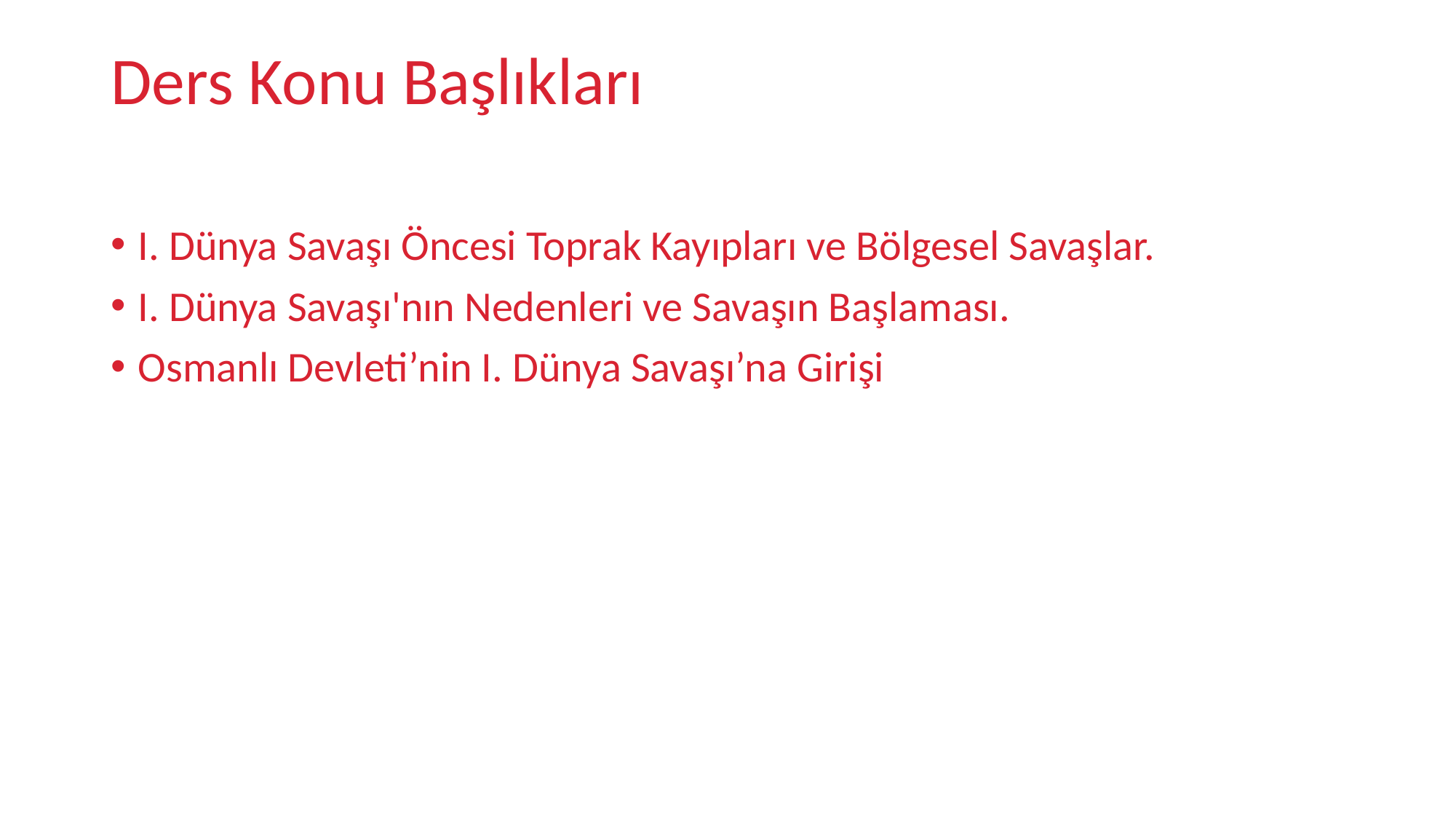

# Ders Konu Başlıkları
I. Dünya Savaşı Öncesi Toprak Kayıpları ve Bölgesel Savaşlar.
I. Dünya Savaşı'nın Nedenleri ve Savaşın Başlaması.
Osmanlı Devleti’nin I. Dünya Savaşı’na Girişi